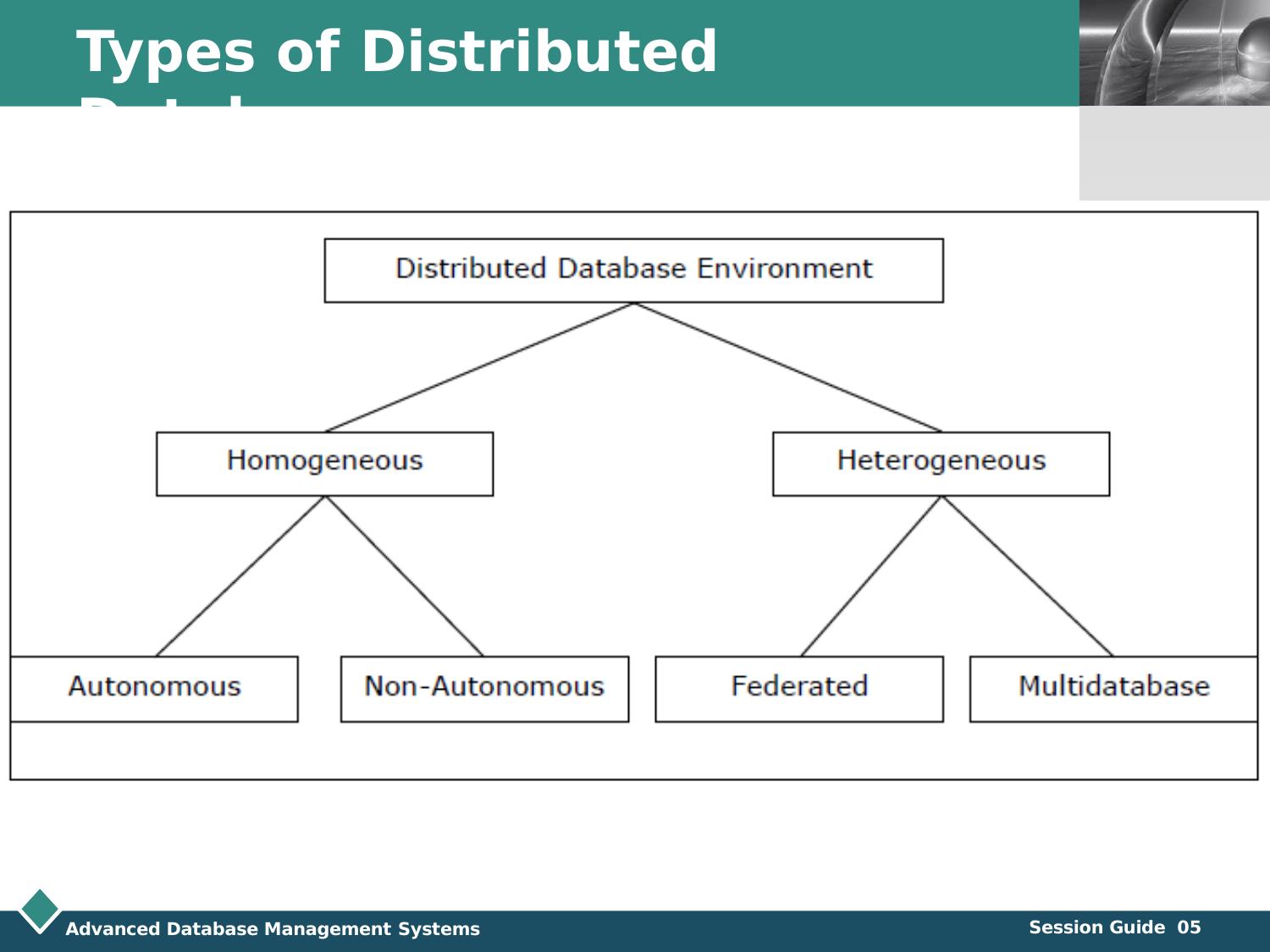

# Types of Distributed Databases
LOGO
Session Guide 05
Advanced Database Management Systems